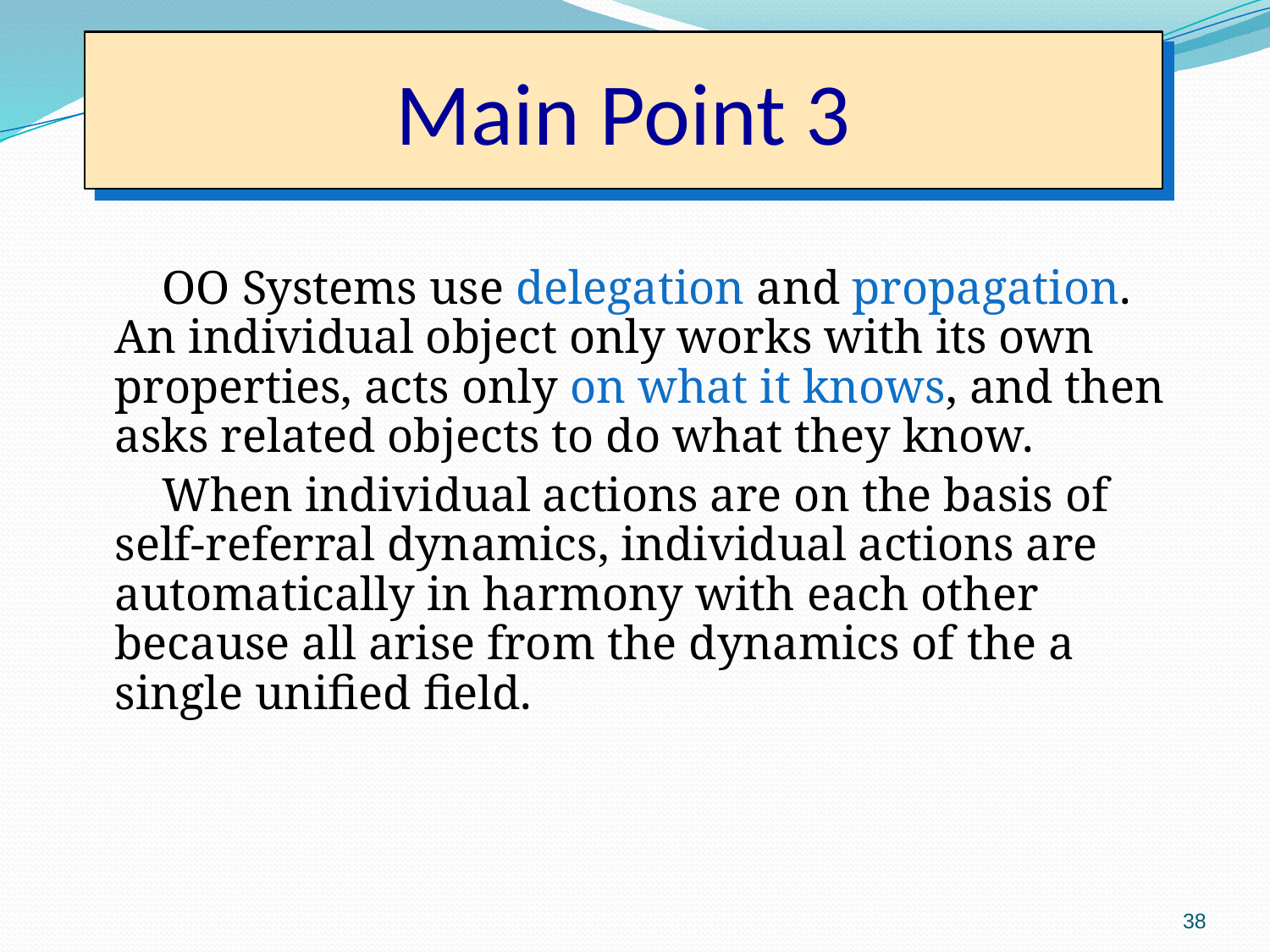

# Main Point 3
    OO Systems use delegation and propagation. An individual object only works with its own properties, acts only on what it knows, and then asks related objects to do what they know.
    When individual actions are on the basis of self-referral dynamics, individual actions are automatically in harmony with each other because all arise from the dynamics of the a single unified field.

38